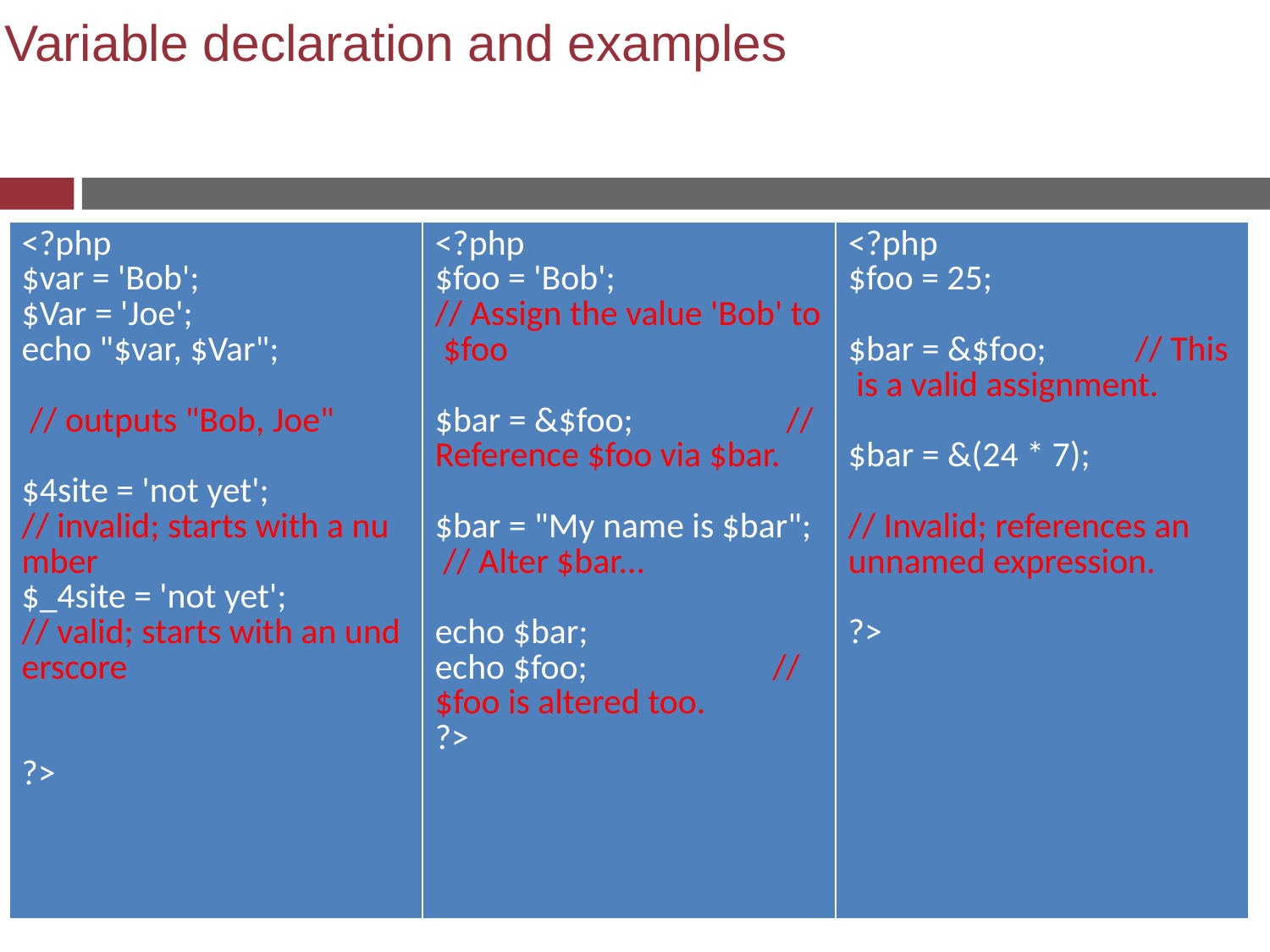

Variable declaration and examples
| <?php $var = 'Bob'; $Var = 'Joe'; echo "$var, $Var";       // outputs "Bob, Joe" $4site = 'not yet';      // invalid; starts with a number $\_4site = 'not yet';     // valid; starts with an underscore ?> | <?php $foo = 'Bob';             // Assign the value 'Bob' to $foo $bar = &$foo;               // Reference $foo via $bar. $bar = "My name is $bar";  // Alter $bar... echo $bar; echo $foo;                  // $foo is altered too. ?> | <?php $foo = 25; $bar = &$foo;       // This is a valid assignment. $bar = &(24 \* 7);   // Invalid; references an  unnamed expression. ?> |
| --- | --- | --- |
#